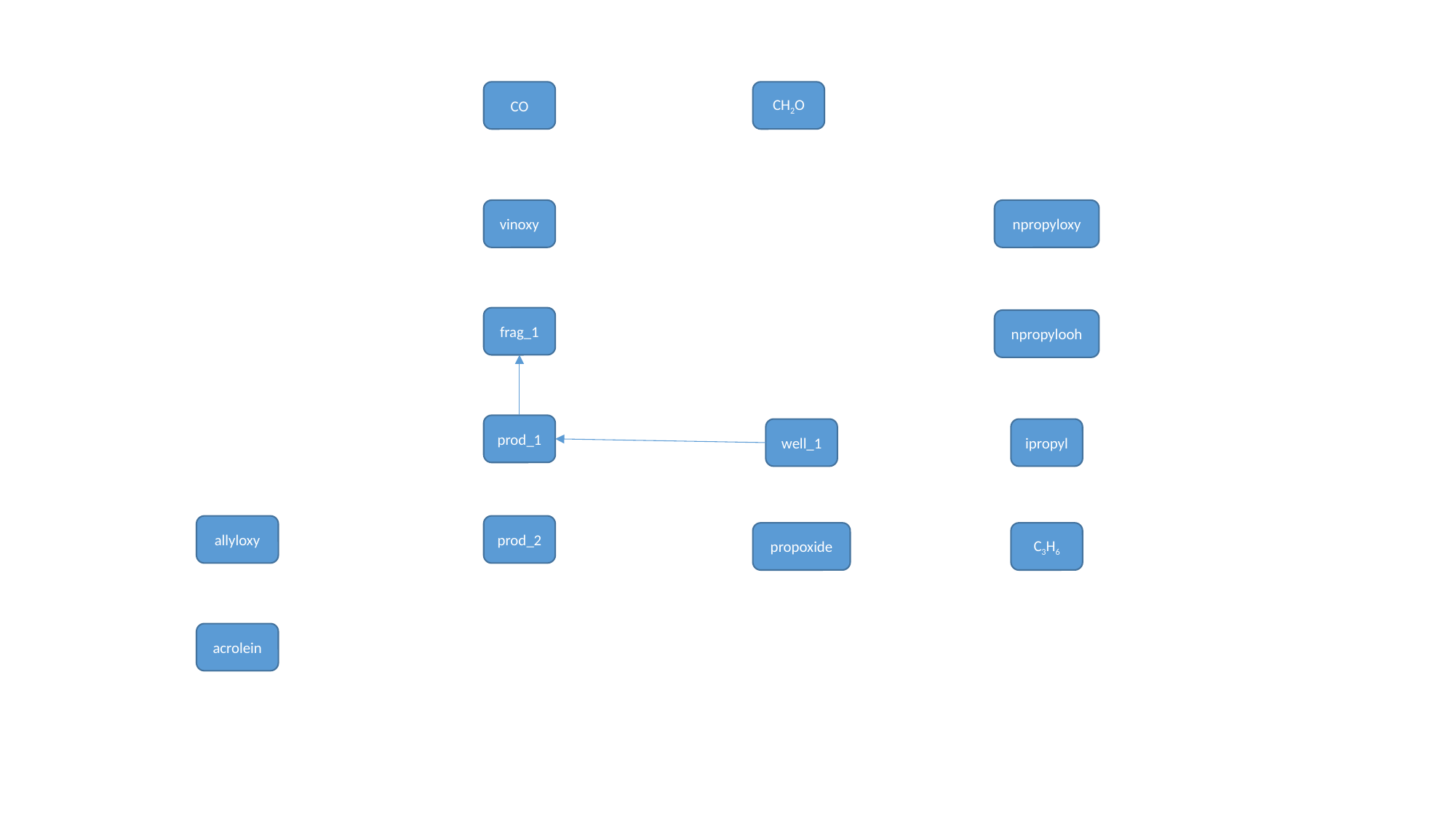

CO
CH2O
npropyloxy
vinoxy
frag_1
npropylooh
prod_1
well_1
ipropyl
allyloxy
prod_2
propoxide
C3H6
acrolein